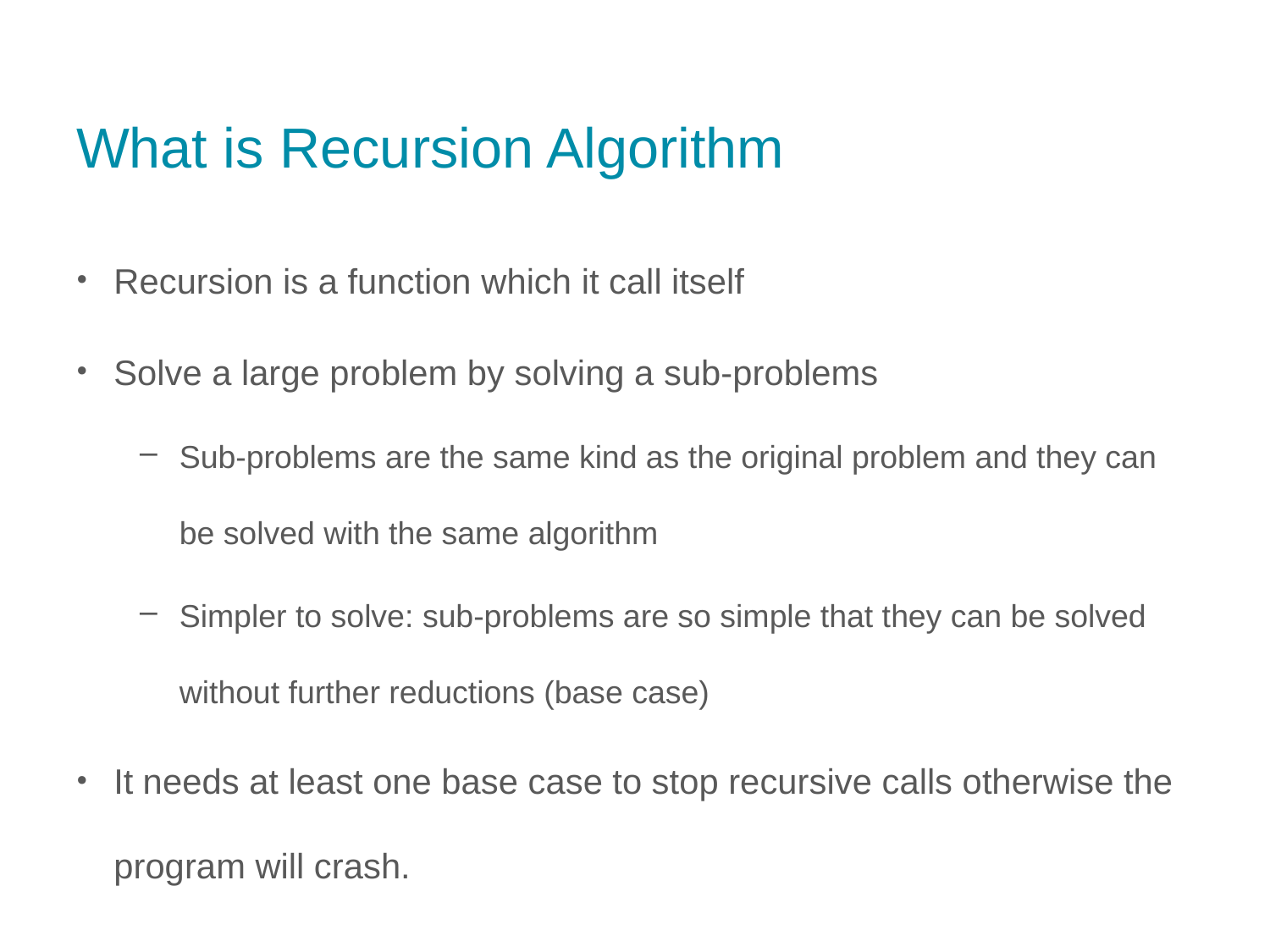

# What is Recursion Algorithm
Recursion is a function which it call itself
Solve a large problem by solving a sub-problems
Sub-problems are the same kind as the original problem and they can be solved with the same algorithm
Simpler to solve: sub-problems are so simple that they can be solved without further reductions (base case)
It needs at least one base case to stop recursive calls otherwise the program will crash.